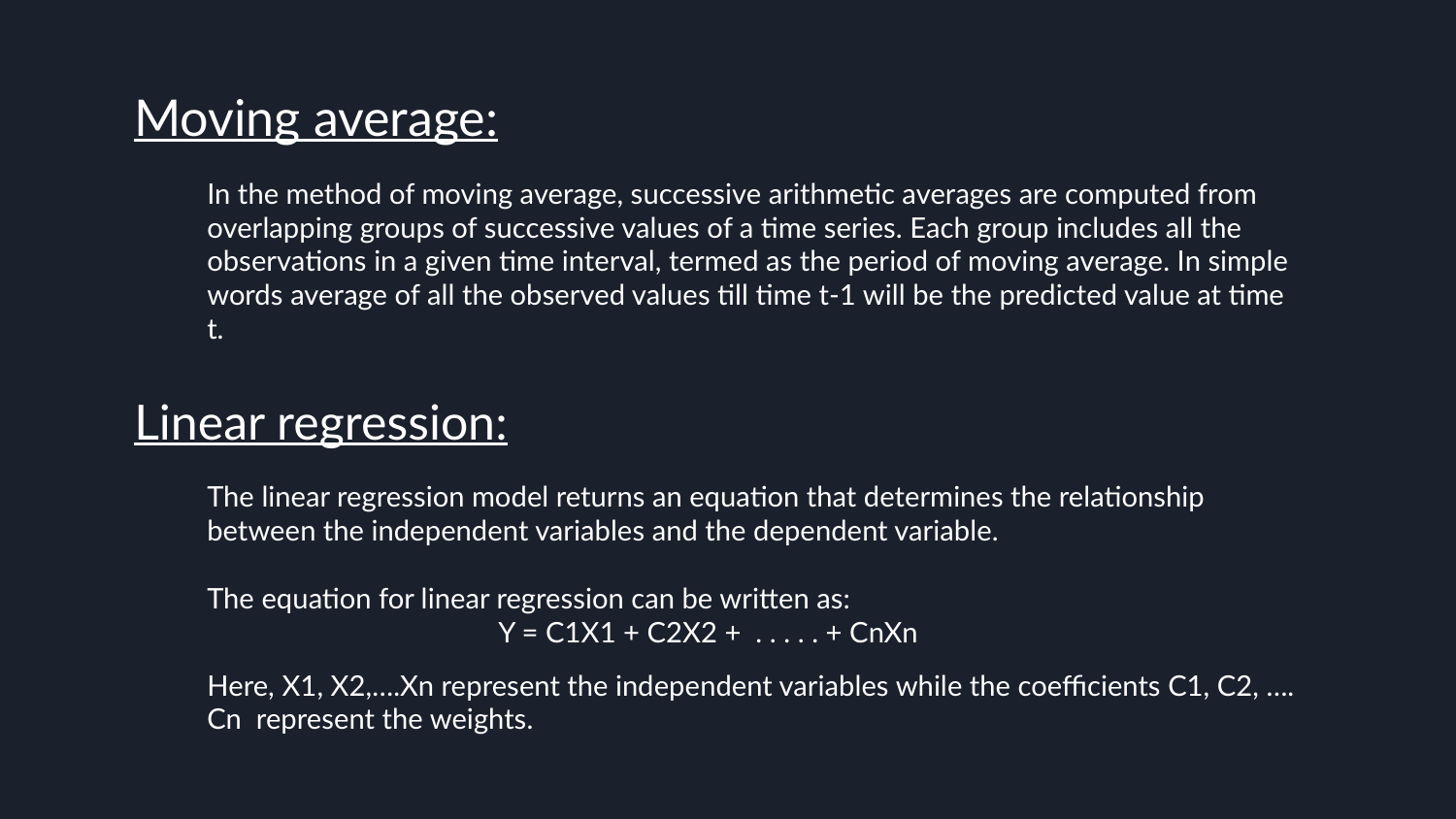

Moving average:

In the method of moving average, successive arithmetic averages are computed from overlapping groups of successive values of a time series. Each group includes all the observations in a given time interval, termed as the period of moving average. In simple words average of all the observed values till time t-1 will be the predicted value at time t.

Linear regression:

The linear regression model returns an equation that determines the relationship between the independent variables and the dependent variable.

The equation for linear regression can be written as:
		Y = C1X1 + C2X2 +  . . . . . + CnXn

Here, X1, X2,….Xn represent the independent variables while the coefficients C1, C2, …. Cn  represent the weights.